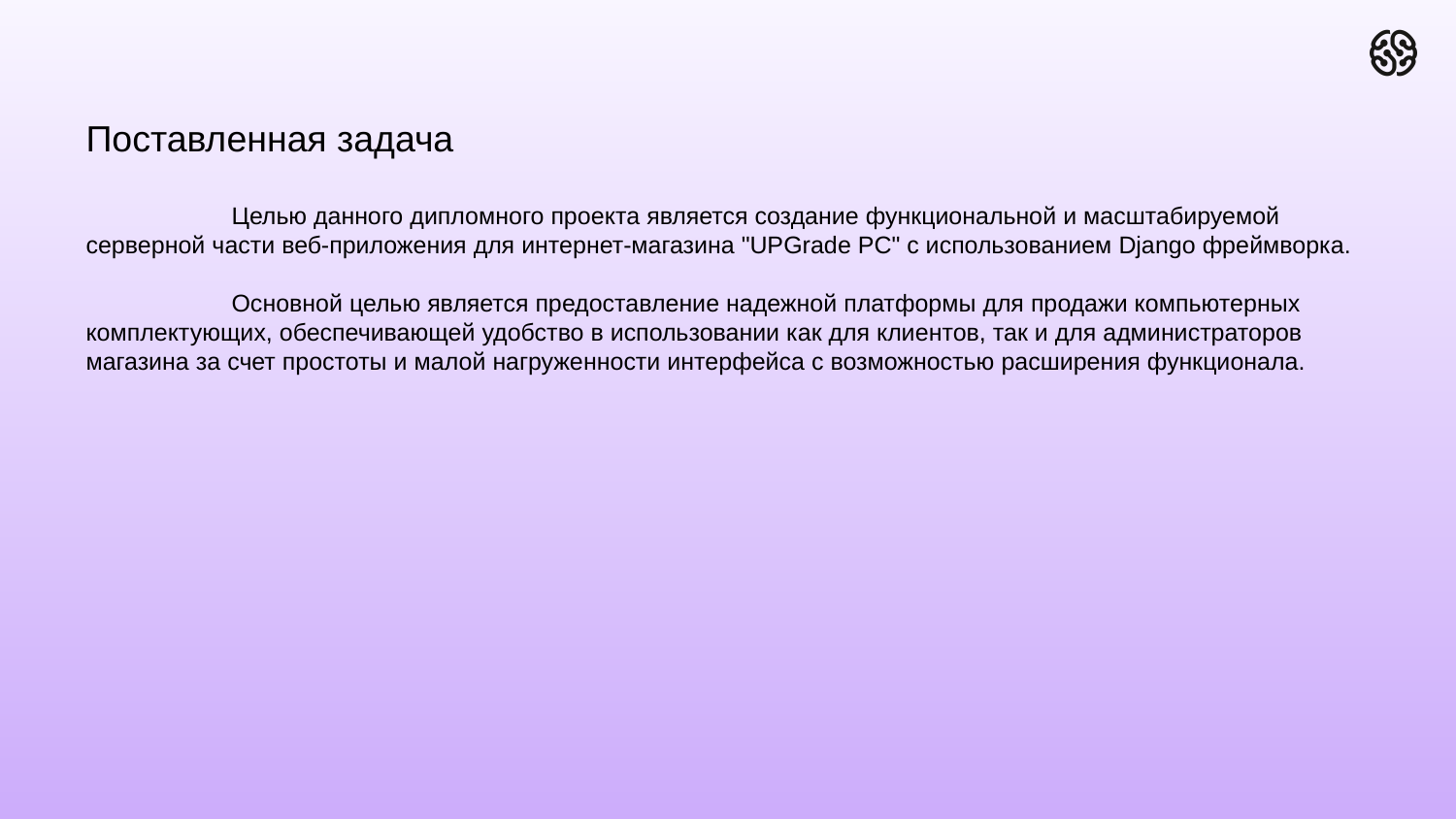

# Поставленная задача
	Целью данного дипломного проекта является создание функциональной и масштабируемой серверной части веб-приложения для интернет-магазина "UPGrade PC" с использованием Django фреймворка.

	Основной целью является предоставление надежной платформы для продажи компьютерных комплектующих, обеспечивающей удобство в использовании как для клиентов, так и для администраторов магазина за счет простоты и малой нагруженности интерфейса с возможностью расширения функционала.